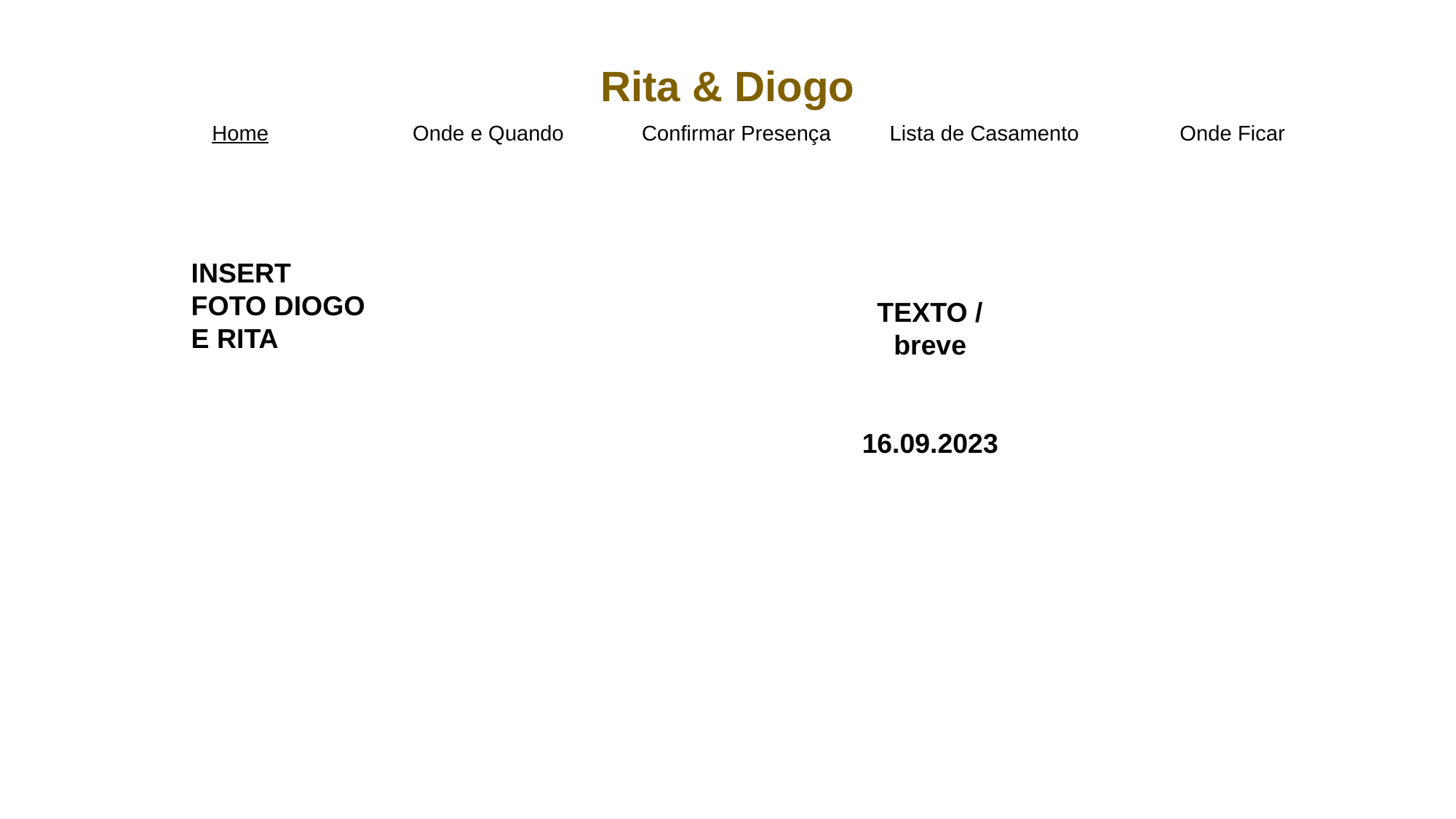

Rita & Diogo
| Home | Onde e Quando | Confirmar Presença | Lista de Casamento | Onde Ficar |
| --- | --- | --- | --- | --- |
INSERT FOTO DIOGO E RITA
TEXTO / breve

16.09.2023